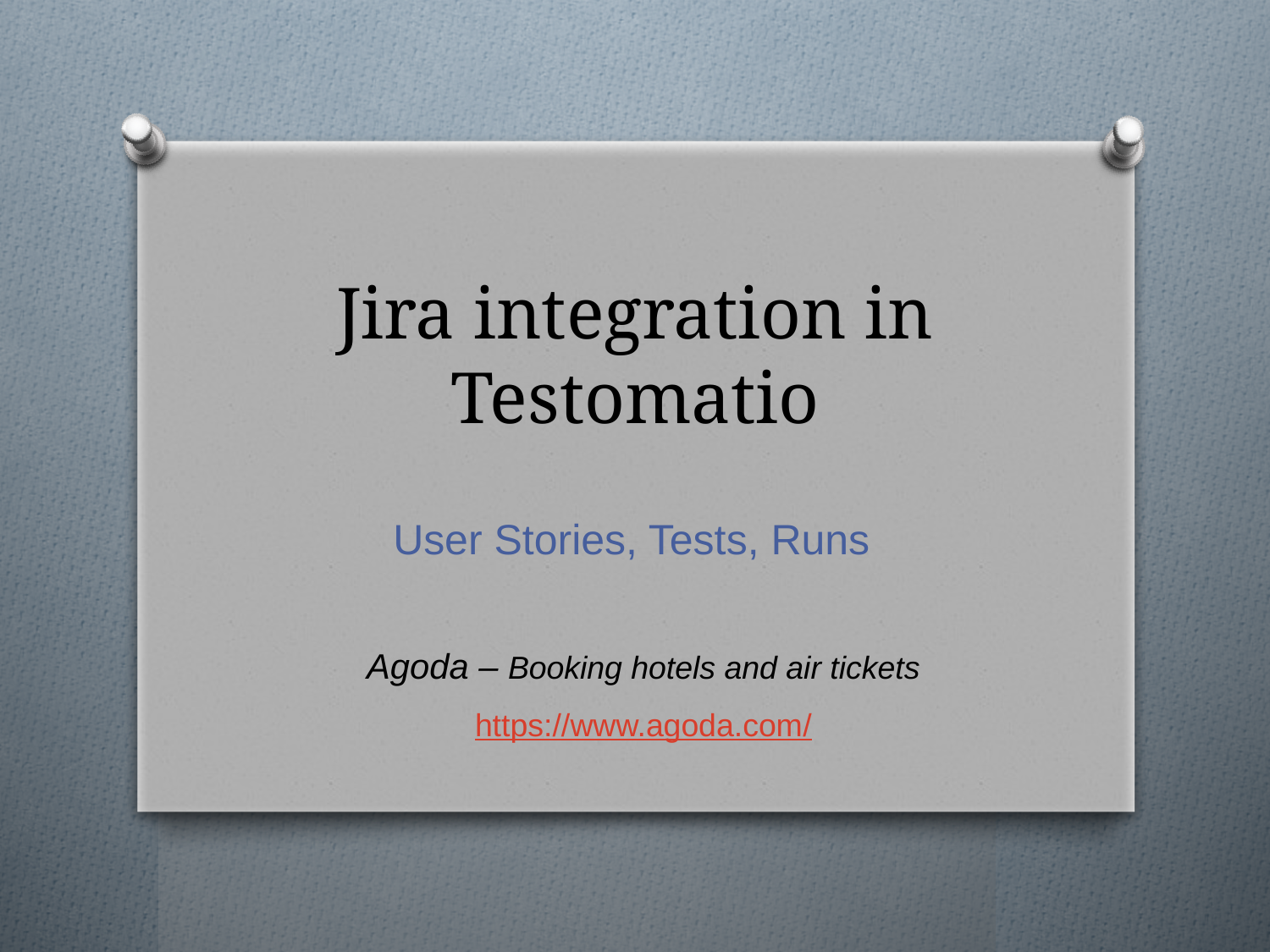

# Jira integration in Testomatio
User Stories, Tests, Runs
Agoda – Booking hotels and air tickets
https://www.agoda.com/